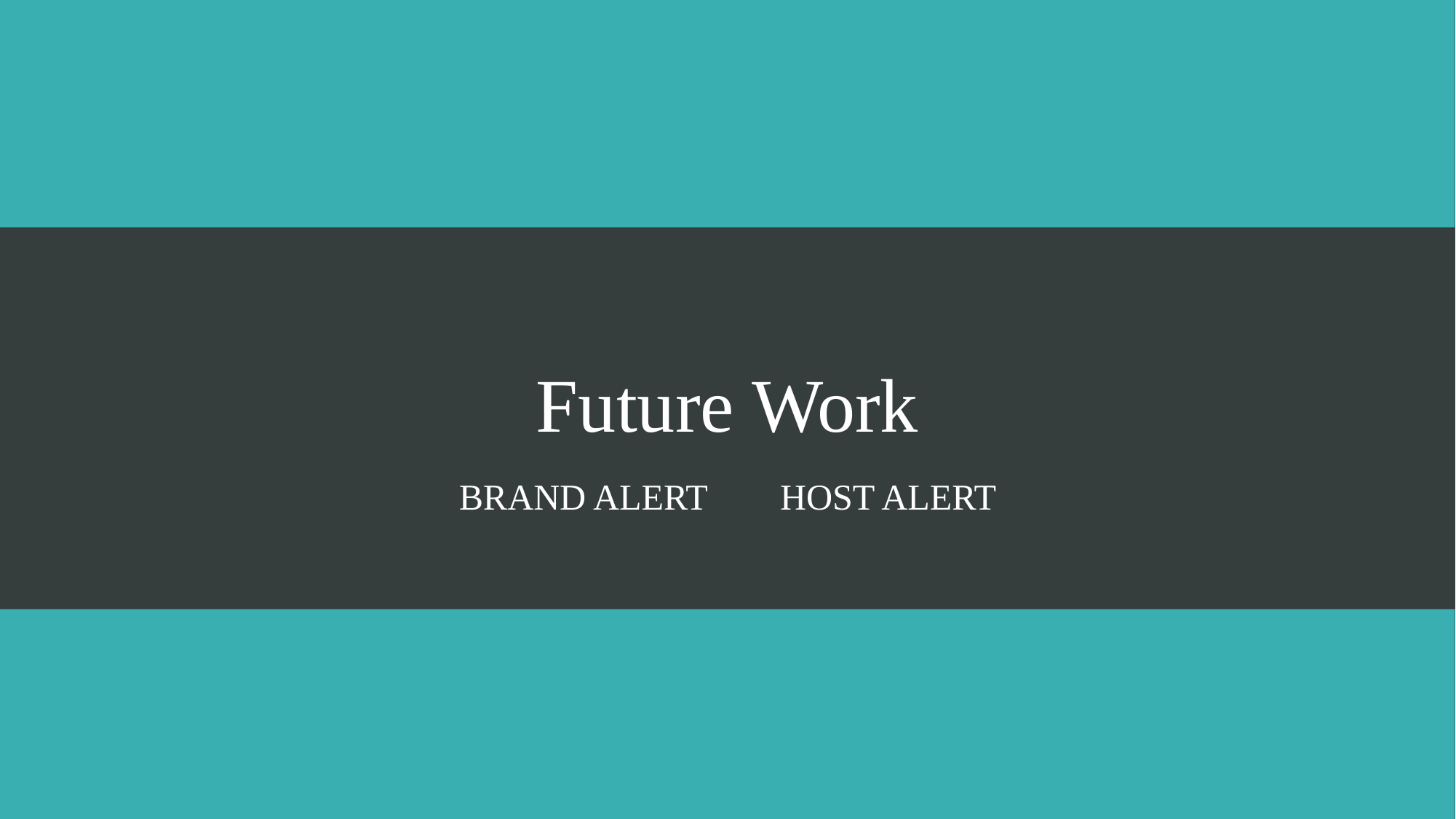

# Future Work
Brand Alert        Host Alert